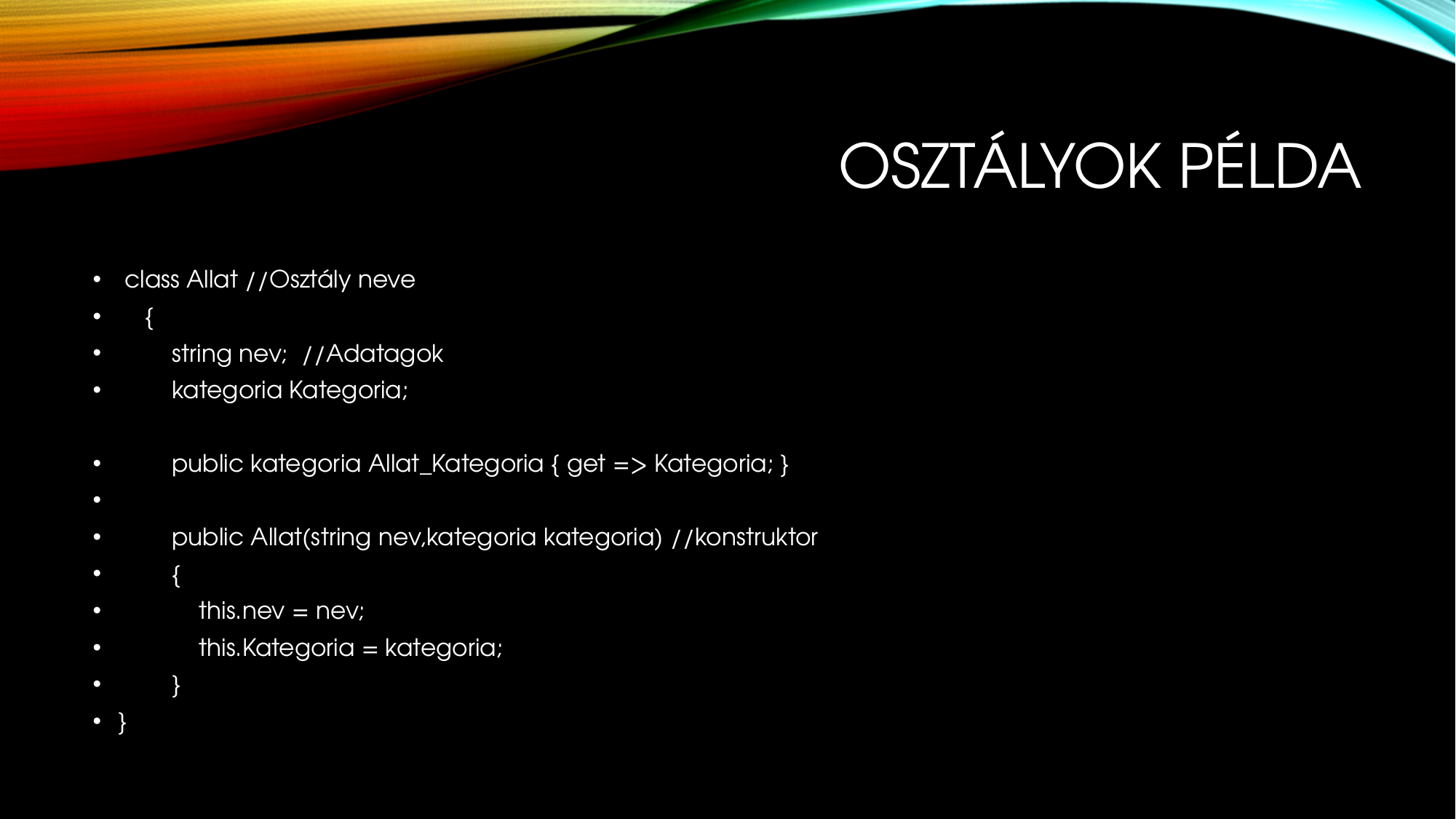

# Osztályok példa
 class Allat //Osztály neve
    {
        string nev;  //Adatagok
        kategoria Kategoria;

        public kategoria Allat_Kategoria { get => Kategoria; }

        public Allat(string nev,kategoria kategoria) //konstruktor
        {
            this.nev = nev;
            this.Kategoria = kategoria;
        }
}